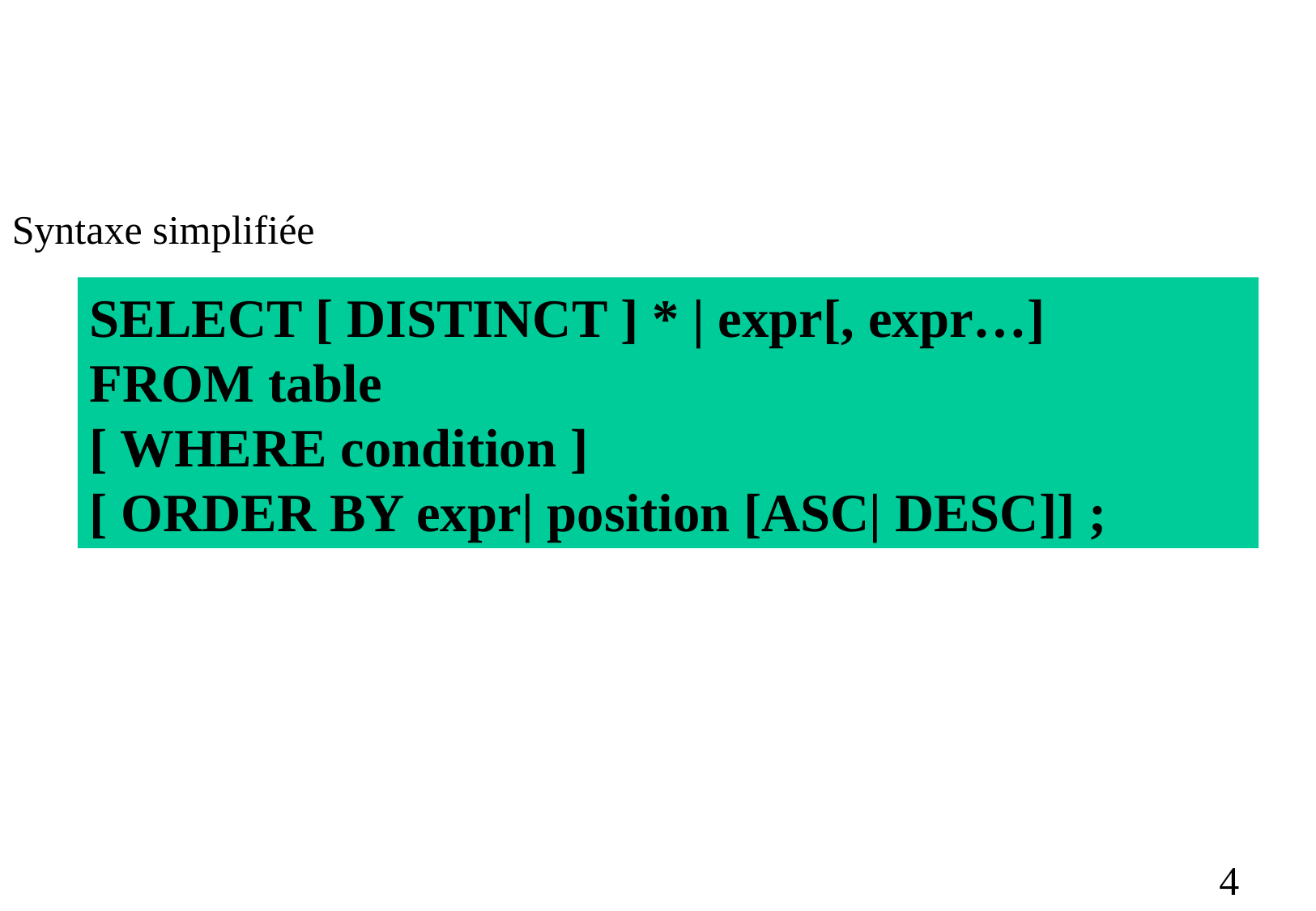

Syntaxe simplifiée
SELECT [ DISTINCT ] * | expr[, expr…]
FROM table
[ WHERE condition ]
[ ORDER BY expr| position [ASC| DESC]] ;
4